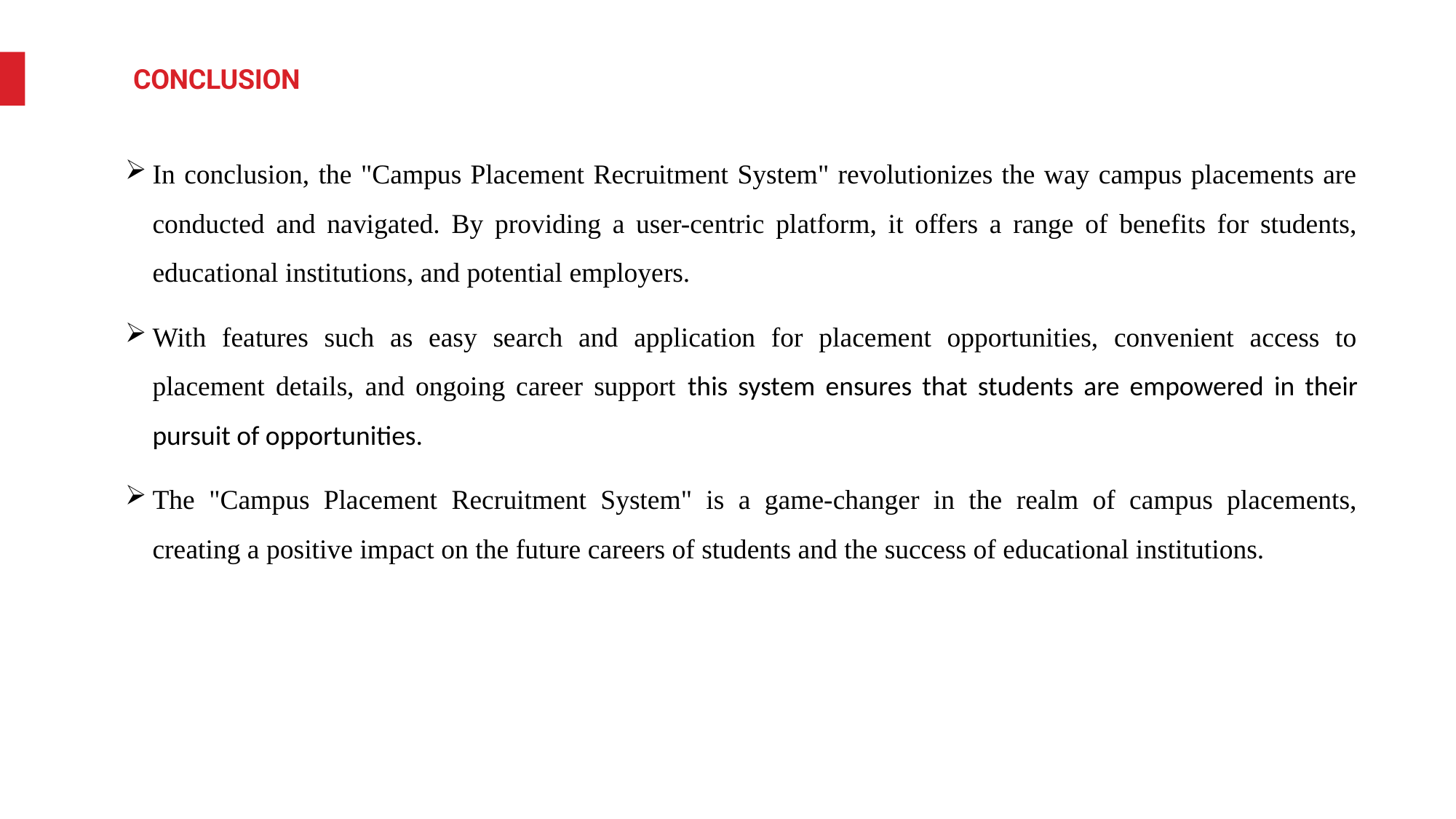

CONCLUSION
In conclusion, the "Campus Placement Recruitment System" revolutionizes the way campus placements are conducted and navigated. By providing a user-centric platform, it offers a range of benefits for students, educational institutions, and potential employers.
With features such as easy search and application for placement opportunities, convenient access to placement details, and ongoing career support this system ensures that students are empowered in their pursuit of opportunities.
The "Campus Placement Recruitment System" is a game-changer in the realm of campus placements, creating a positive impact on the future careers of students and the success of educational institutions.